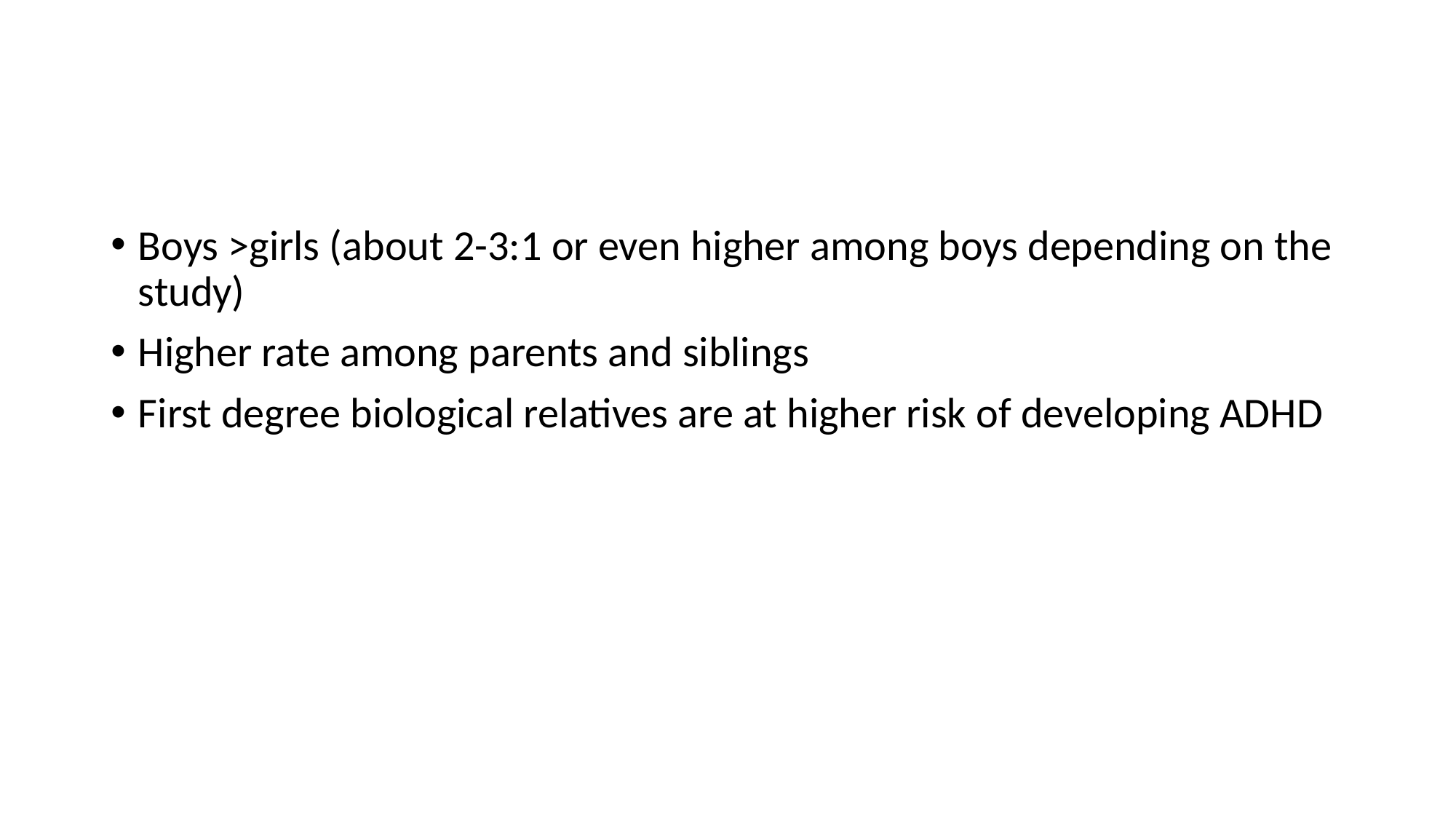

#
Boys >girls (about 2-3:1 or even higher among boys depending on the study)
Higher rate among parents and siblings
First degree biological relatives are at higher risk of developing ADHD